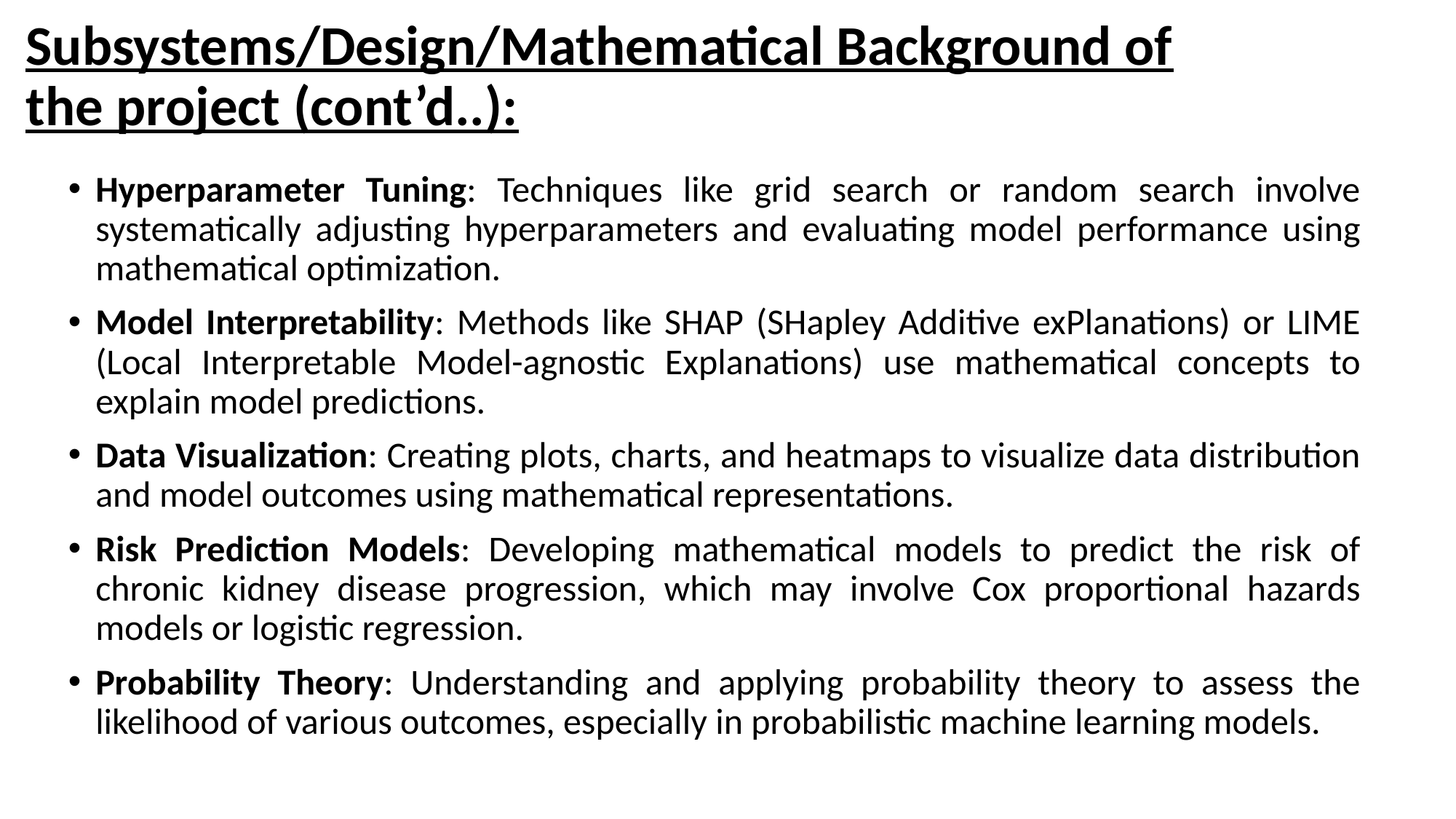

# Subsystems/Design/Mathematical Background of the project (cont’d..):
Hyperparameter Tuning: Techniques like grid search or random search involve systematically adjusting hyperparameters and evaluating model performance using mathematical optimization.
Model Interpretability: Methods like SHAP (SHapley Additive exPlanations) or LIME (Local Interpretable Model-agnostic Explanations) use mathematical concepts to explain model predictions.
Data Visualization: Creating plots, charts, and heatmaps to visualize data distribution and model outcomes using mathematical representations.
Risk Prediction Models: Developing mathematical models to predict the risk of chronic kidney disease progression, which may involve Cox proportional hazards models or logistic regression.
Probability Theory: Understanding and applying probability theory to assess the likelihood of various outcomes, especially in probabilistic machine learning models.